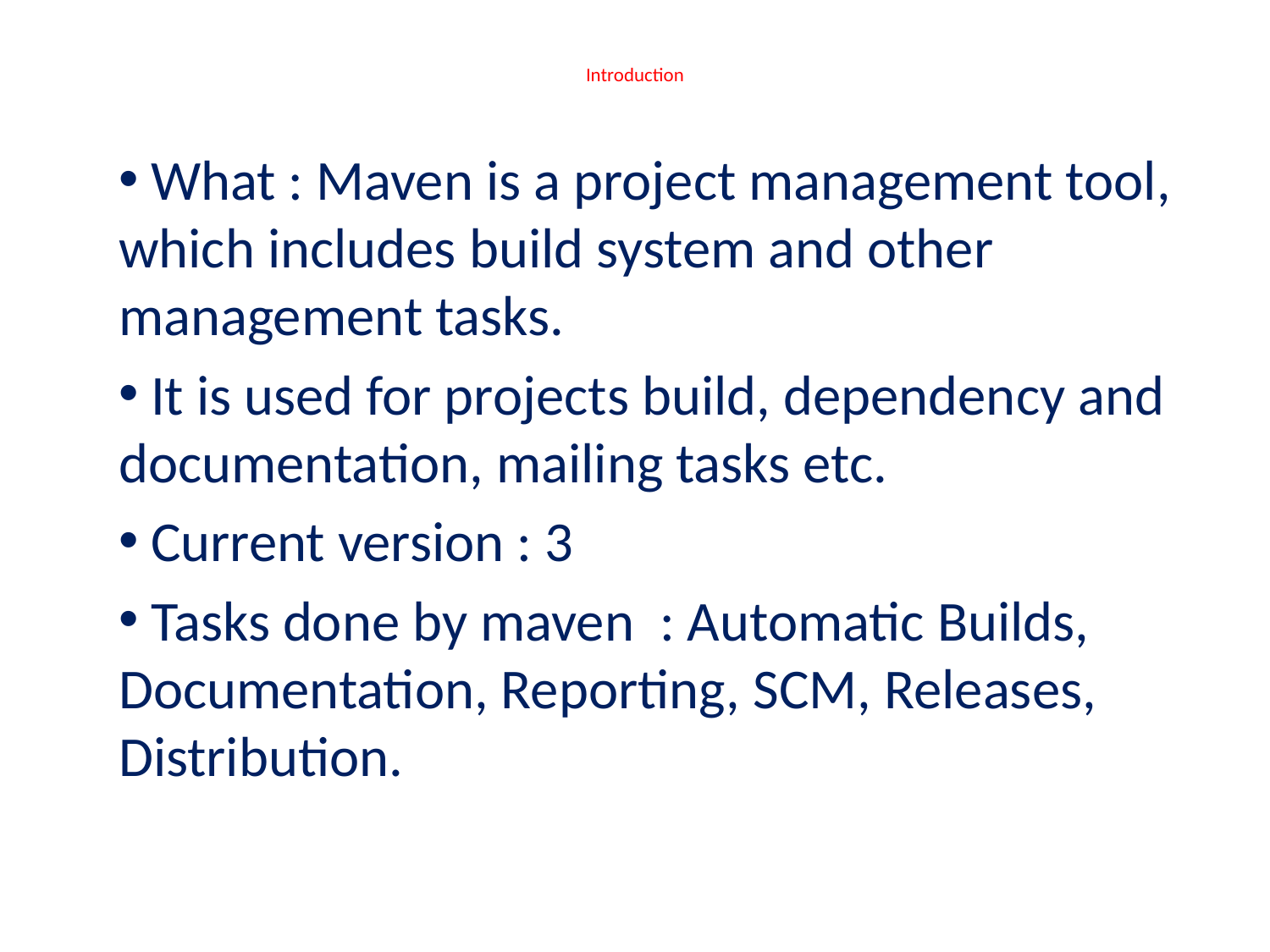

# Introduction
 What : Maven is a project management tool, which includes build system and other management tasks.
 It is used for projects build, dependency and documentation, mailing tasks etc.
 Current version : 3
 Tasks done by maven  : Automatic Builds, Documentation, Reporting, SCM, Releases, Distribution.